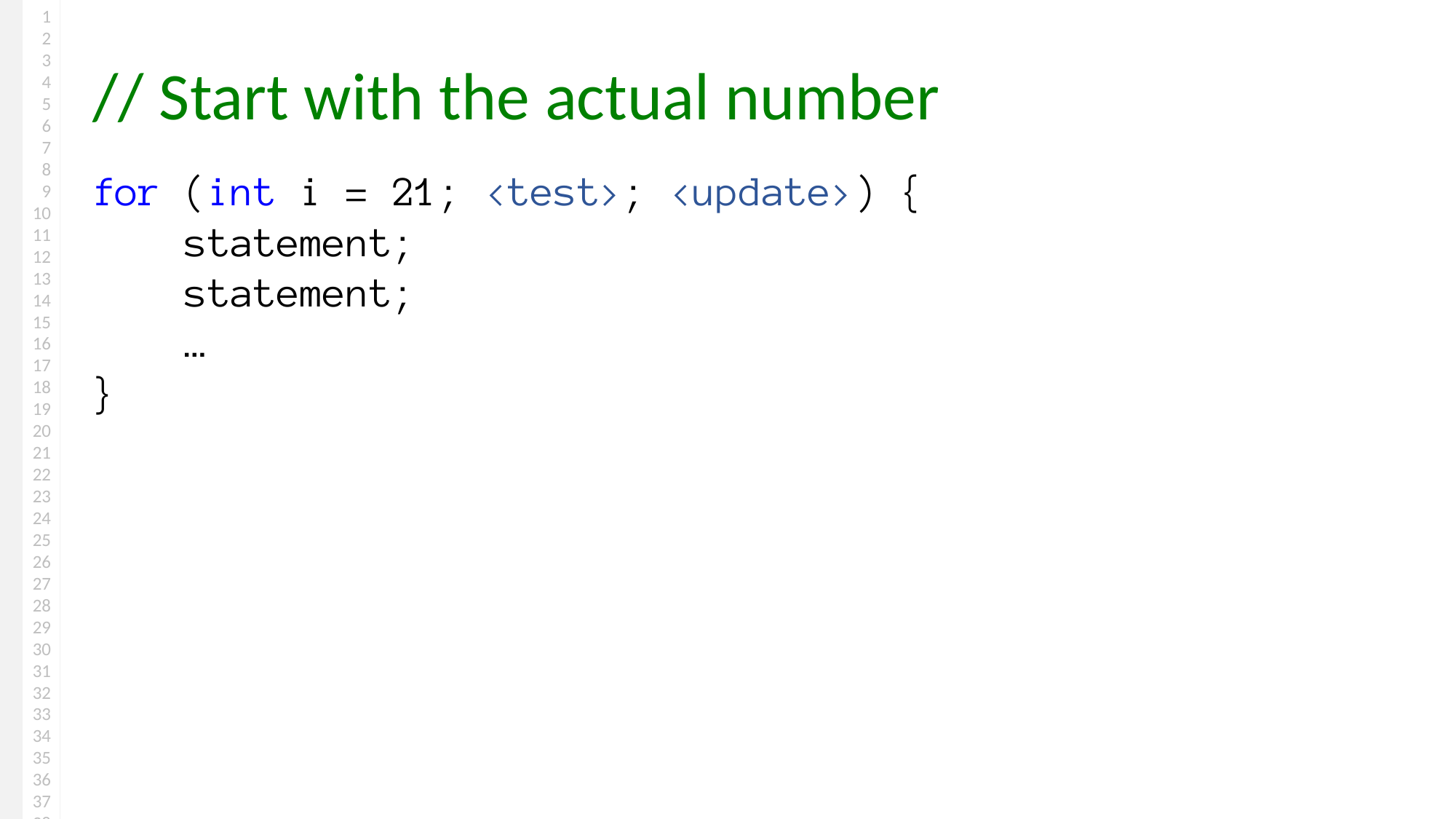

# // Start with the actual number
for (int i = 21; <test>; <update>) {
    statement;
    statement;
    …
}